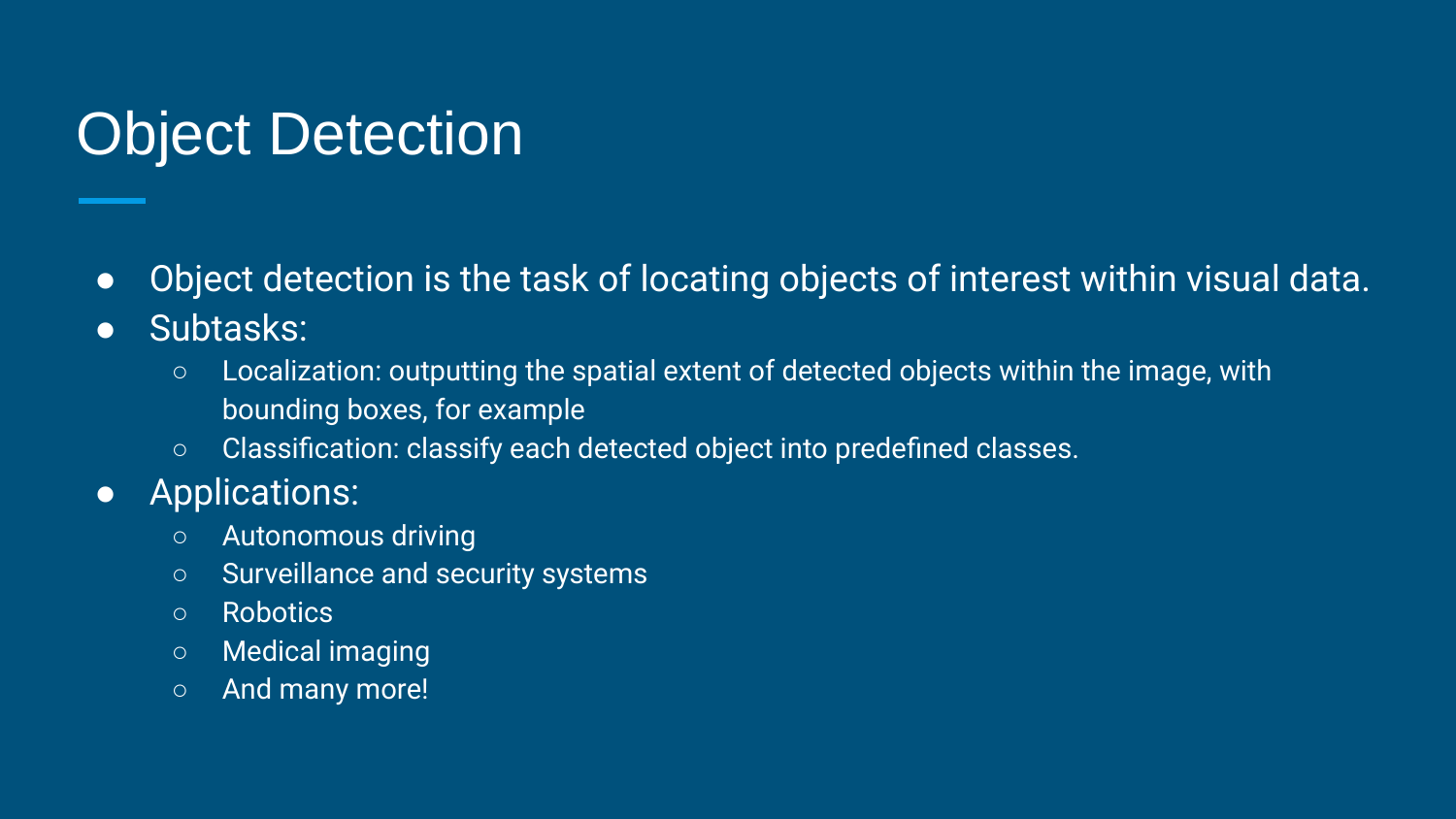

# Object Detection
Object detection is the task of locating objects of interest within visual data.
Subtasks:
Localization: outputting the spatial extent of detected objects within the image, with bounding boxes, for example
Classification: classify each detected object into predefined classes.
Applications:
Autonomous driving
Surveillance and security systems
Robotics
Medical imaging
And many more!